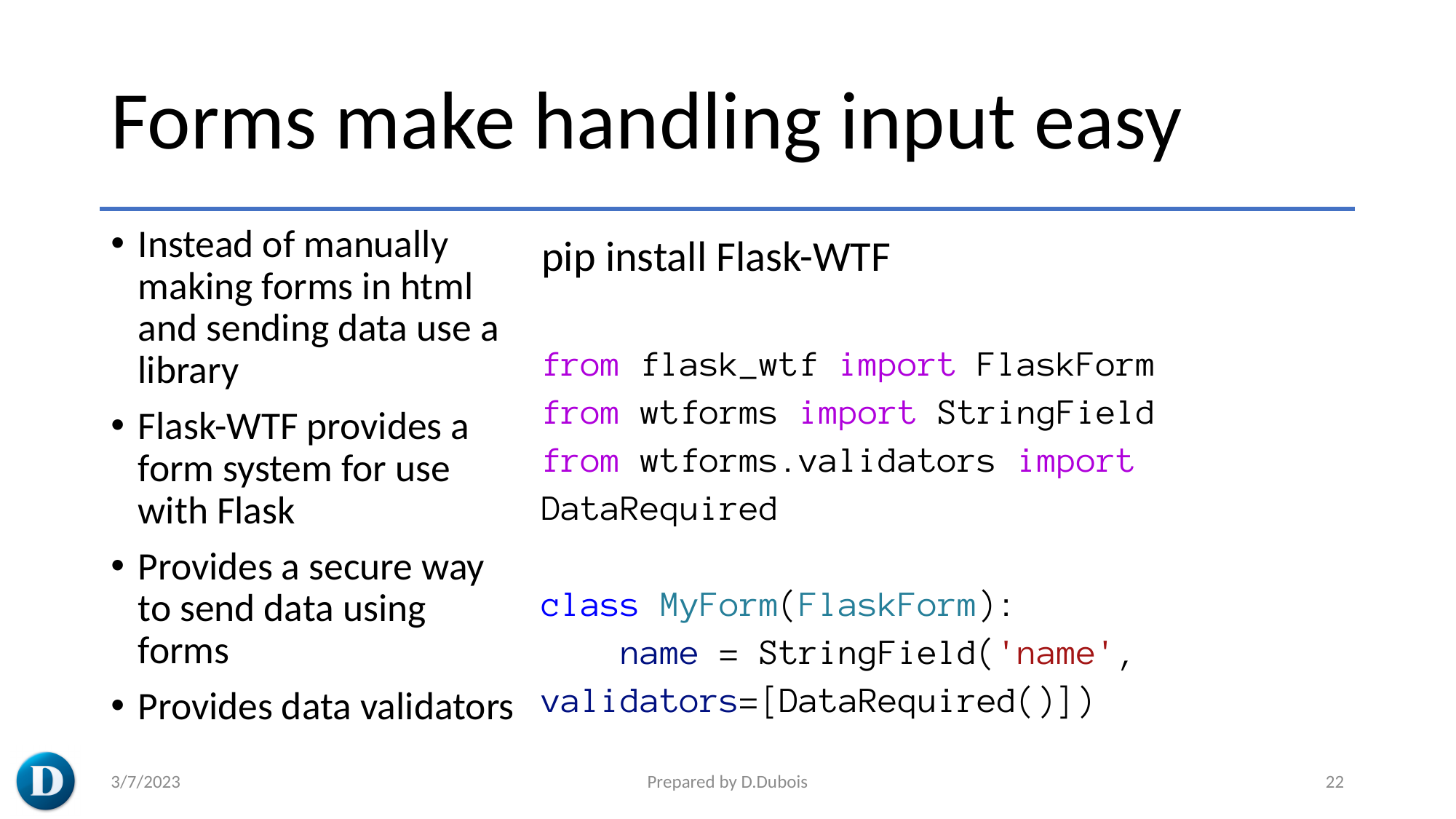

# Forms make handling input easy
Instead of manually making forms in html and sending data use a library
Flask-WTF provides a form system for use with Flask
Provides a secure way to send data using forms
Provides data validators
pip install Flask-WTF

from flask_wtf import FlaskForm
from wtforms import StringField
from wtforms.validators import DataRequired
class MyForm(FlaskForm):
    name = StringField('name', validators=[DataRequired()])

3/7/2023
Prepared by D.Dubois
22